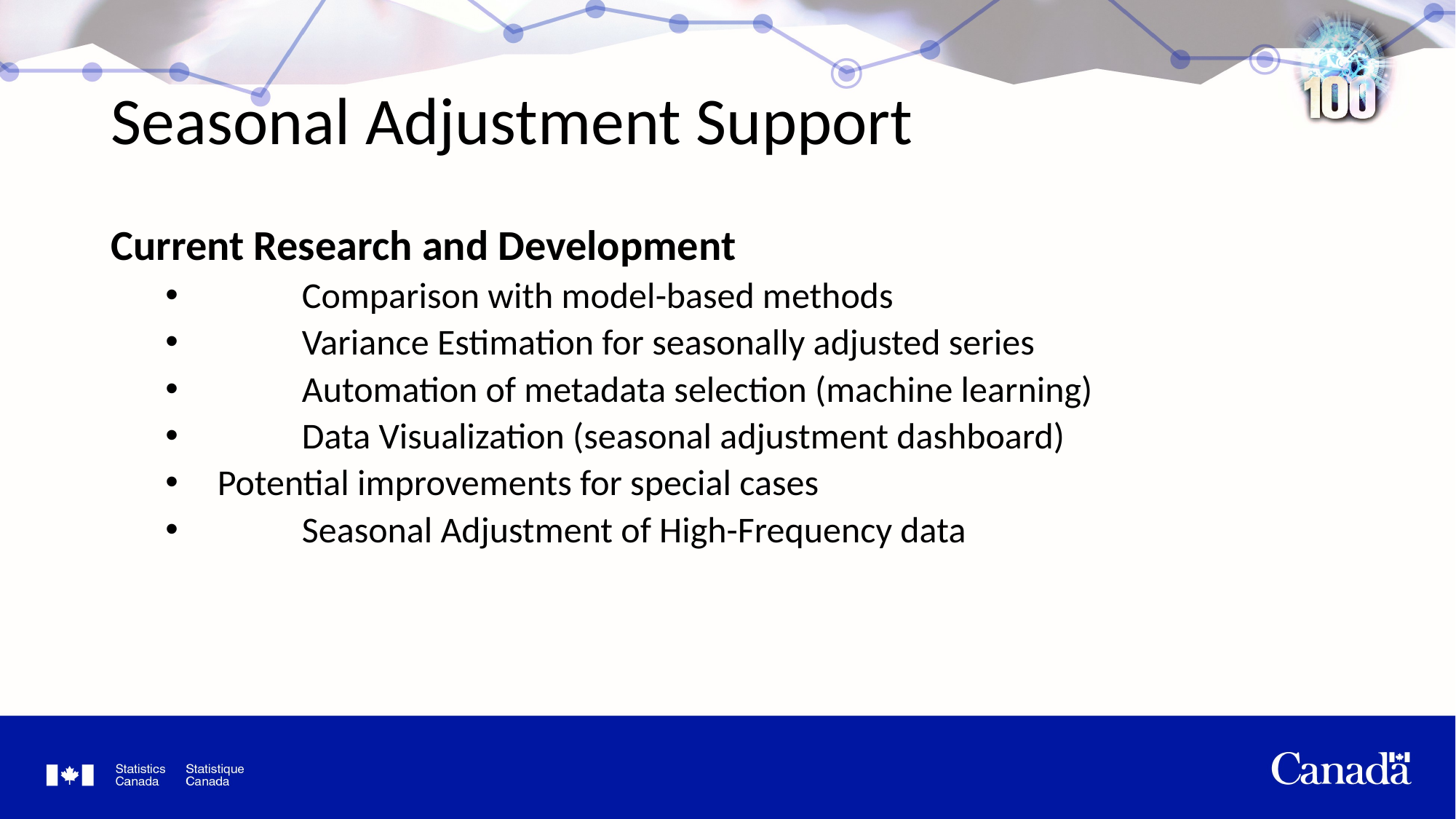

# Seasonal Adjustment Support
Current Research and Development
	Comparison with model-based methods
	Variance Estimation for seasonally adjusted series
	Automation of metadata selection (machine learning)
	Data Visualization (seasonal adjustment dashboard)
   Potential improvements for special cases
	Seasonal Adjustment of High-Frequency data